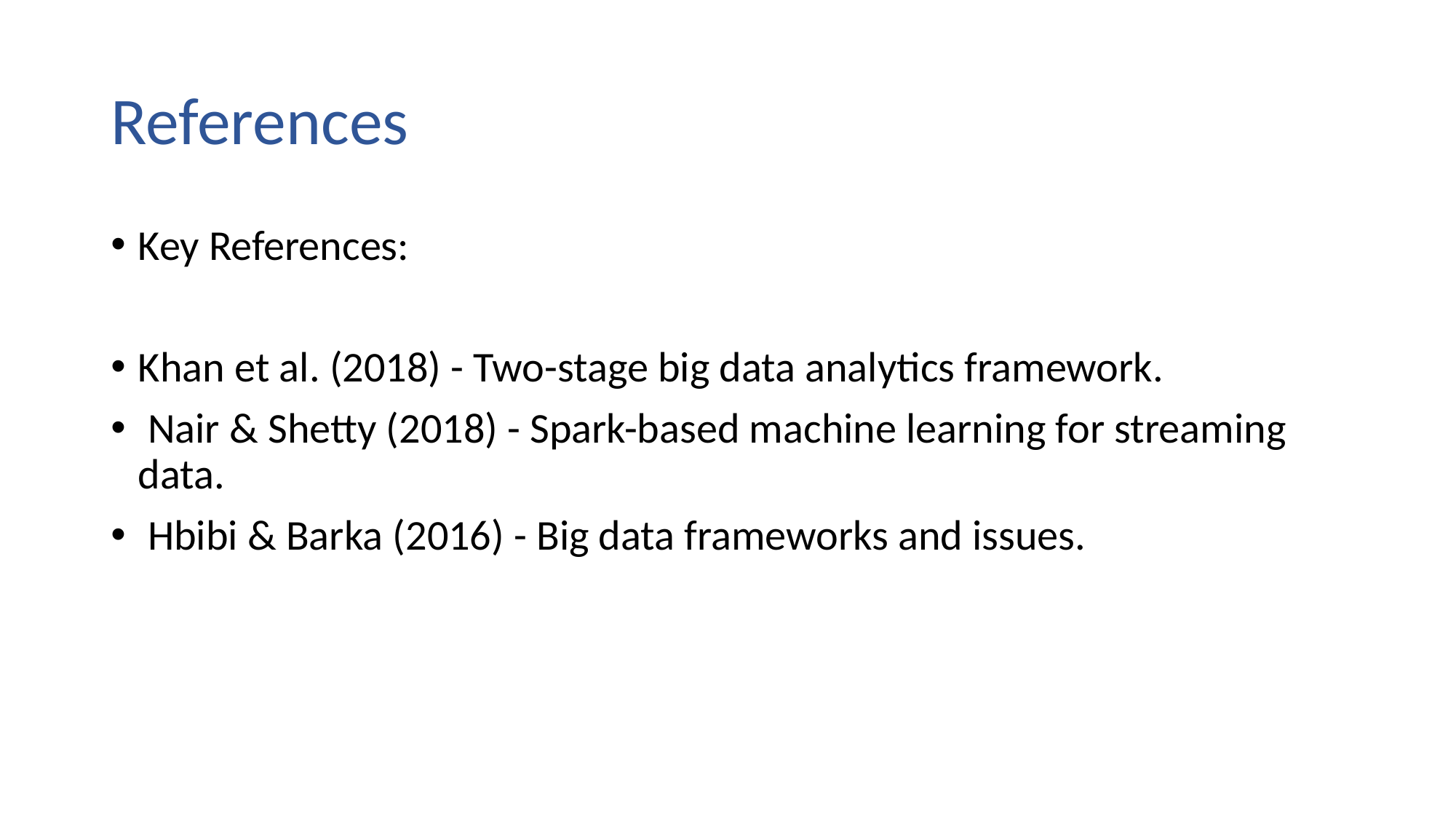

# References
Key References:

Khan et al. (2018) - Two-stage big data analytics framework.
 Nair & Shetty (2018) - Spark-based machine learning for streaming data.
 Hbibi & Barka (2016) - Big data frameworks and issues.